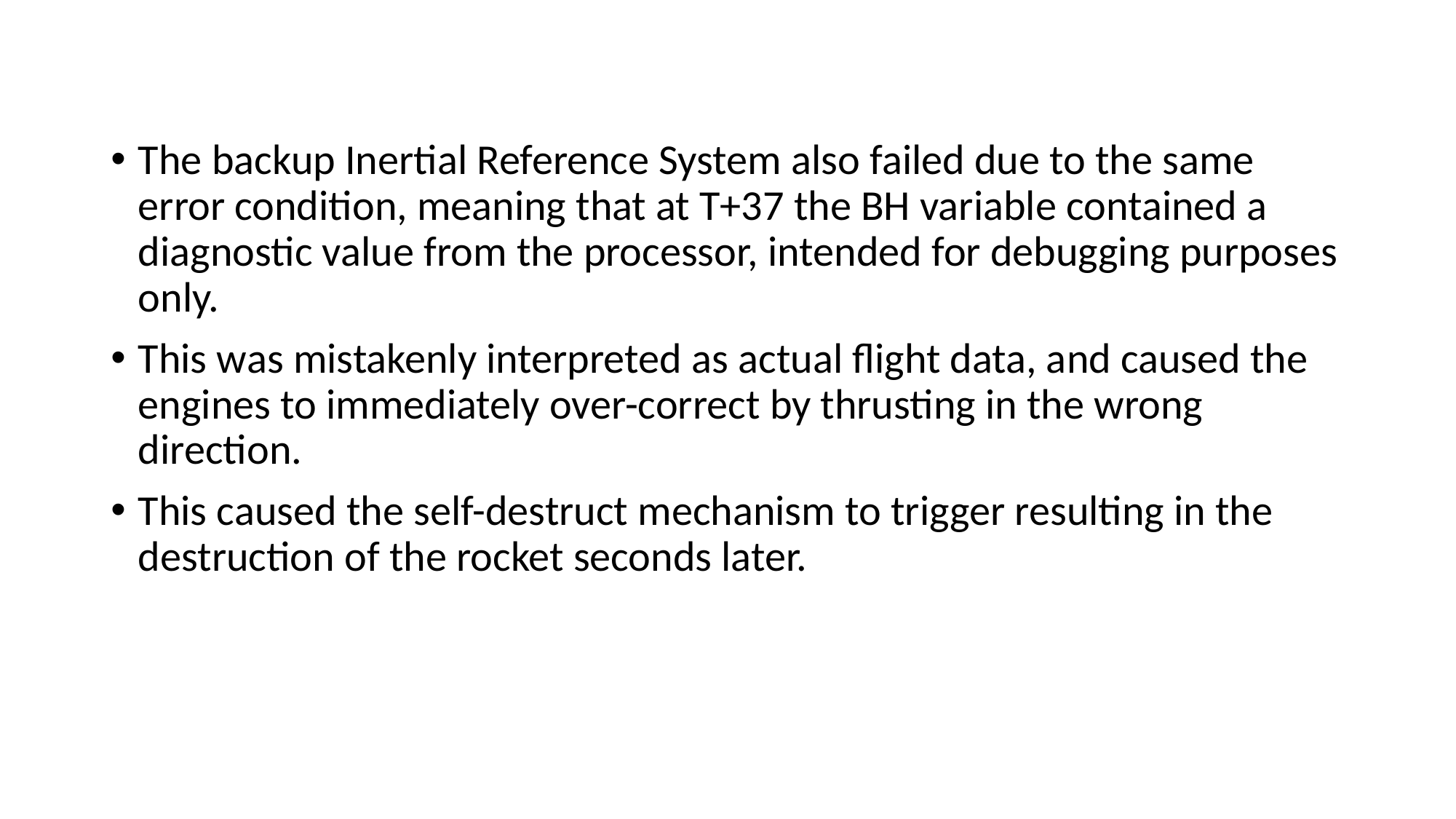

The backup Inertial Reference System also failed due to the same error condition, meaning that at T+37 the BH variable contained a diagnostic value from the processor, intended for debugging purposes only.
This was mistakenly interpreted as actual flight data, and caused the engines to immediately over-correct by thrusting in the wrong direction.
This caused the self-destruct mechanism to trigger resulting in the destruction of the rocket seconds later.